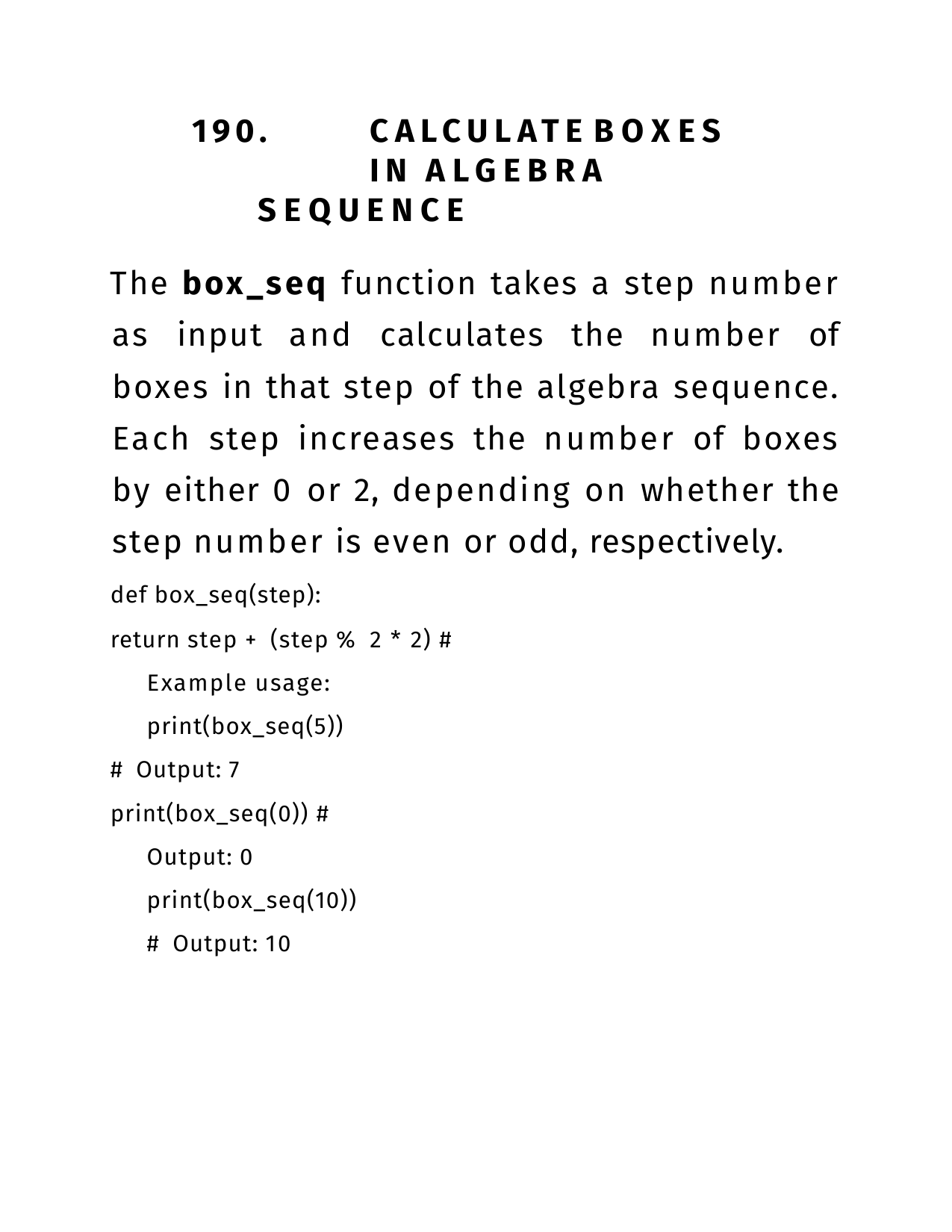

190.	CALCULATE	BOXES	IN ALGEBRA	SEQUENCE
The box_seq function takes a step number as  input  and  calculates  the  number  of boxes in that step of the algebra sequence. Each  step  increases  the  number  of  boxes by either 0 or 2, depending on whether the step number is even or odd, respectively.
def box_seq(step):
return step + (step % 2 * 2) # Example usage: print(box_seq(5))
# Output: 7
print(box_seq(0)) # Output: 0 print(box_seq(10)) # Output: 10